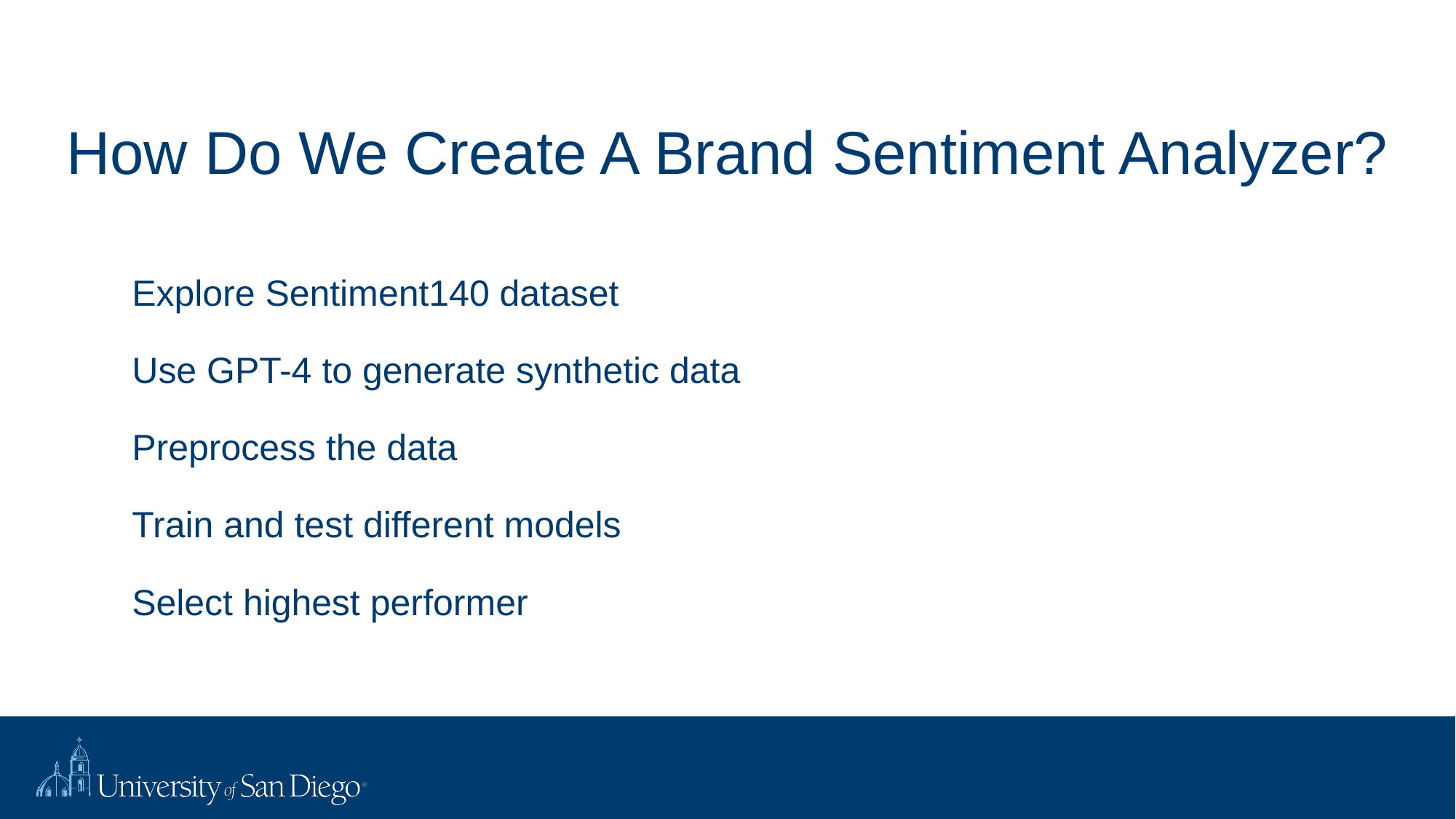

# How Do We Create A Brand Sentiment Analyzer?
Explore Sentiment140 dataset
Use GPT-4 to generate synthetic data
Preprocess the data
Train and test different models
Select highest performer